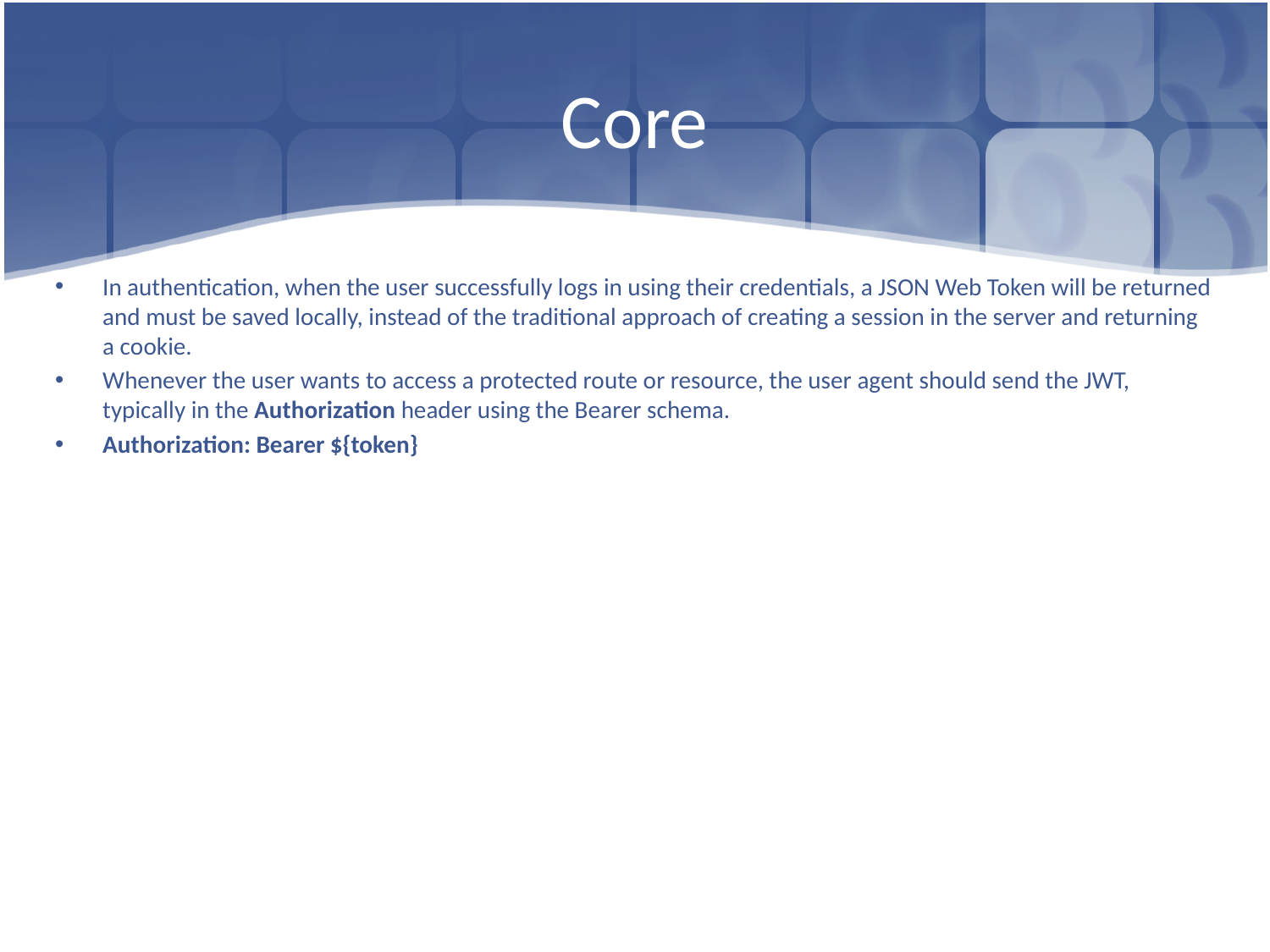

# Core
In authentication, when the user successfully logs in using their credentials, a JSON Web Token will be returned and must be saved locally, instead of the traditional approach of creating a session in the server and returning a cookie.
Whenever the user wants to access a protected route or resource, the user agent should send the JWT, typically in the Authorization header using the Bearer schema.
Authorization: Bearer ${token}